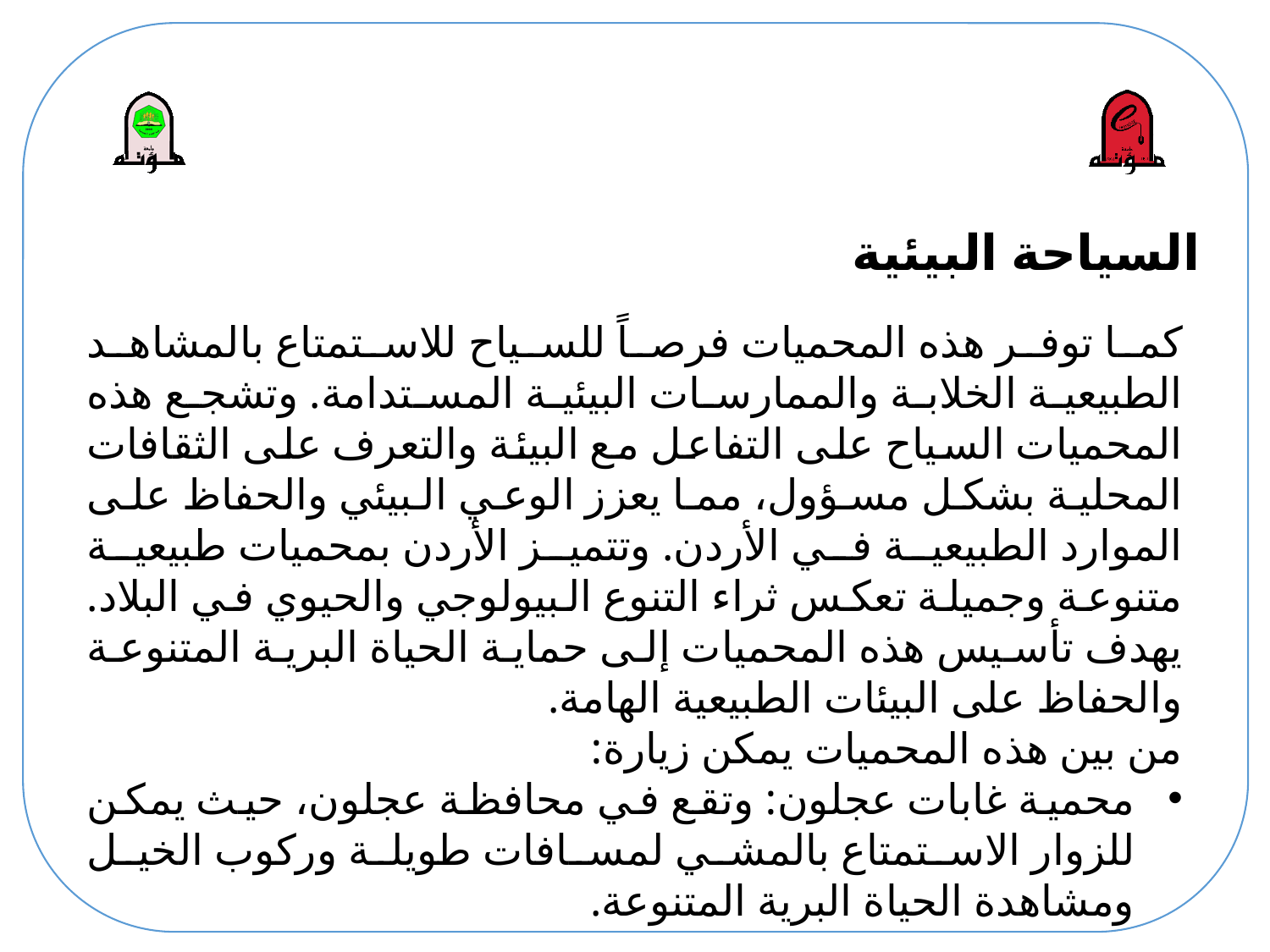

# السياحة البيئية
كما توفر هذه المحميات فرصاً للسياح للاستمتاع بالمشاهد الطبيعية الخلابة والممارسات البيئية المستدامة. وتشجع هذه المحميات السياح على التفاعل مع البيئة والتعرف على الثقافات المحلية بشكل مسؤول، مما يعزز الوعي البيئي والحفاظ على الموارد الطبيعية في الأردن. وتتميز الأردن بمحميات طبيعية متنوعة وجميلة تعكس ثراء التنوع البيولوجي والحيوي في البلاد. يهدف تأسيس هذه المحميات إلى حماية الحياة البرية المتنوعة والحفاظ على البيئات الطبيعية الهامة.
من بين هذه المحميات يمكن زيارة:
محمية غابات عجلون: وتقع في محافظة عجلون، حيث يمكن للزوار الاستمتاع بالمشي لمسافات طويلة وركوب الخيل ومشاهدة الحياة البرية المتنوعة.